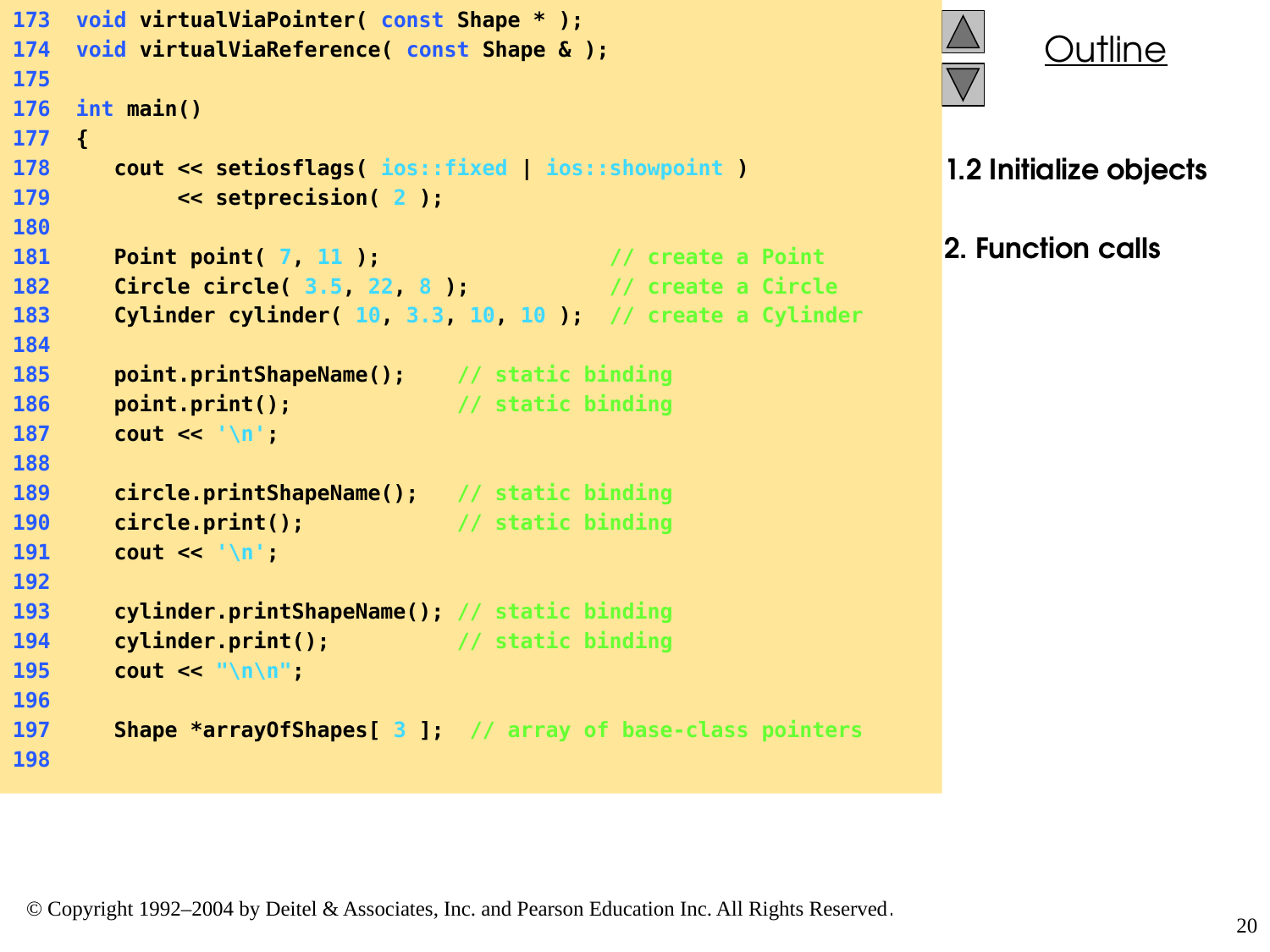

173  void virtualViaPointer( const Shape * );
174  void virtualViaReference( const Shape & );
175
176  int main()
177  {
178     cout << setiosflags( ios::fixed | ios::showpoint )
179          << setprecision( 2 );
180
181     Point point( 7, 11 );                  // create a Point
182     Circle circle( 3.5, 22, 8 );           // create a Circle
183     Cylinder cylinder( 10, 3.3, 10, 10 );  // create a Cylinder
184
185     point.printShapeName();    // static binding
186     point.print();             // static binding
187     cout << '\n';
188
189     circle.printShapeName();   // static binding
190     circle.print();            // static binding
191     cout << '\n';
192
193     cylinder.printShapeName(); // static binding
194     cylinder.print();          // static binding
195     cout << "\n\n";
196
197     Shape *arrayOfShapes[ 3 ];  // array of base-class pointers
198

1.2 Initialize objects

2. Function calls